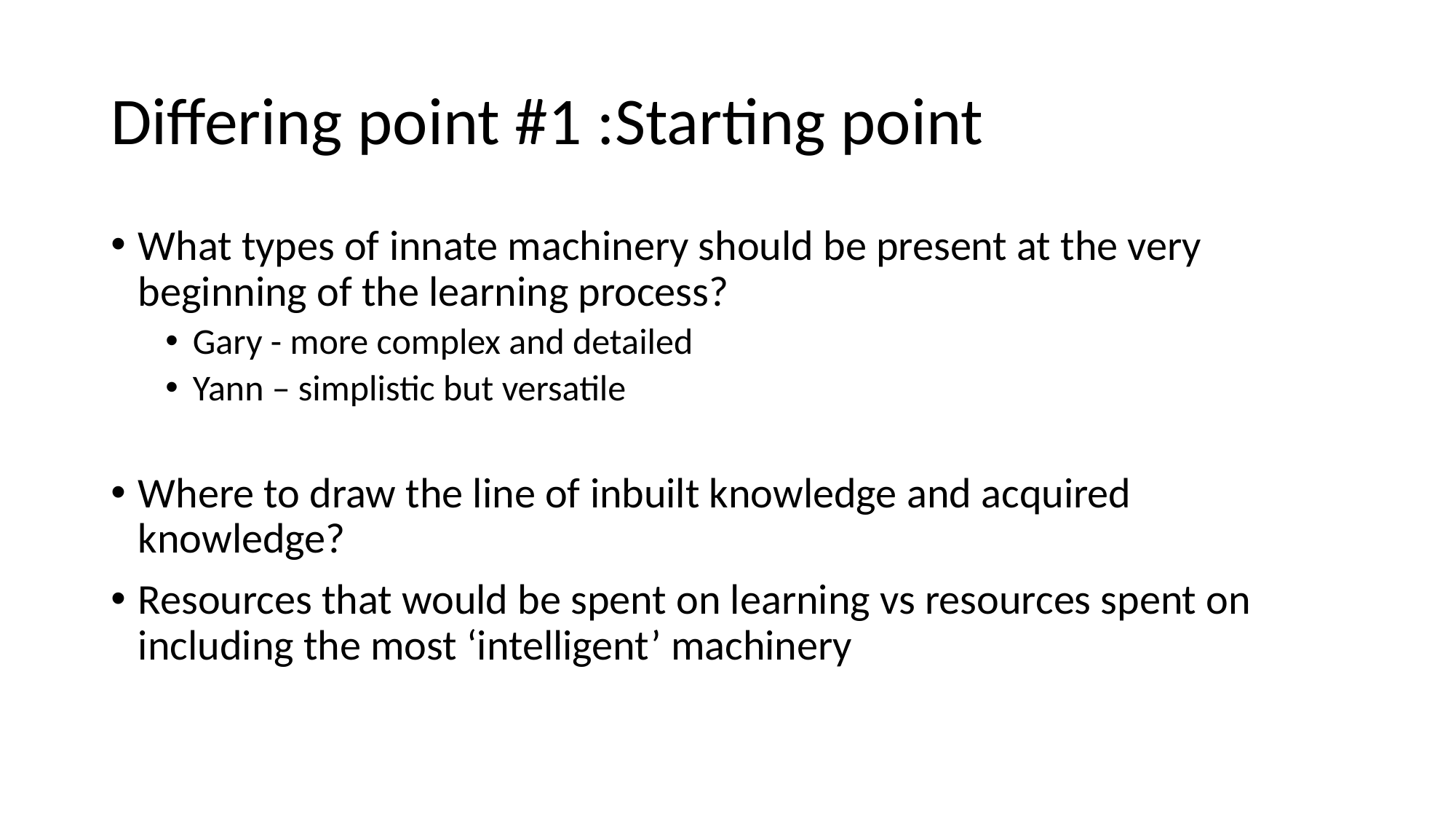

# Differing point #1 :Starting point
What types of innate machinery should be present at the very beginning of the learning process?
Gary - more complex and detailed
Yann – simplistic but versatile

Where to draw the line of inbuilt knowledge and acquired knowledge?
Resources that would be spent on learning vs resources spent on including the most ‘intelligent’ machinery